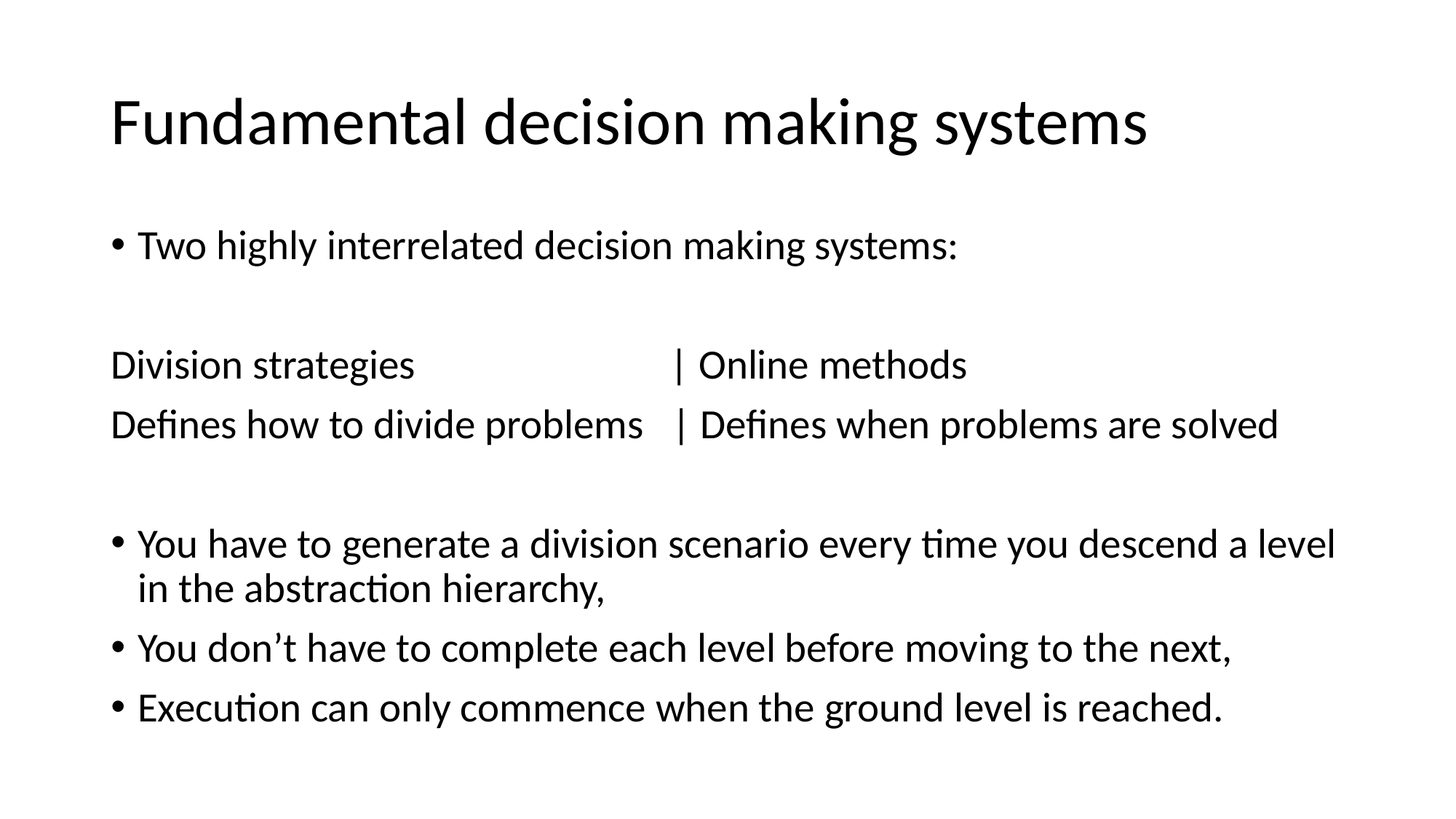

# Fundamental decision making systems
Two highly interrelated decision making systems:

Division strategies                           | Online methods
Defines how to divide problems   | Defines when problems are solved

You have to generate a division scenario every time you descend a level in the abstraction hierarchy,
You don’t have to complete each level before moving to the next,
Execution can only commence when the ground level is reached.